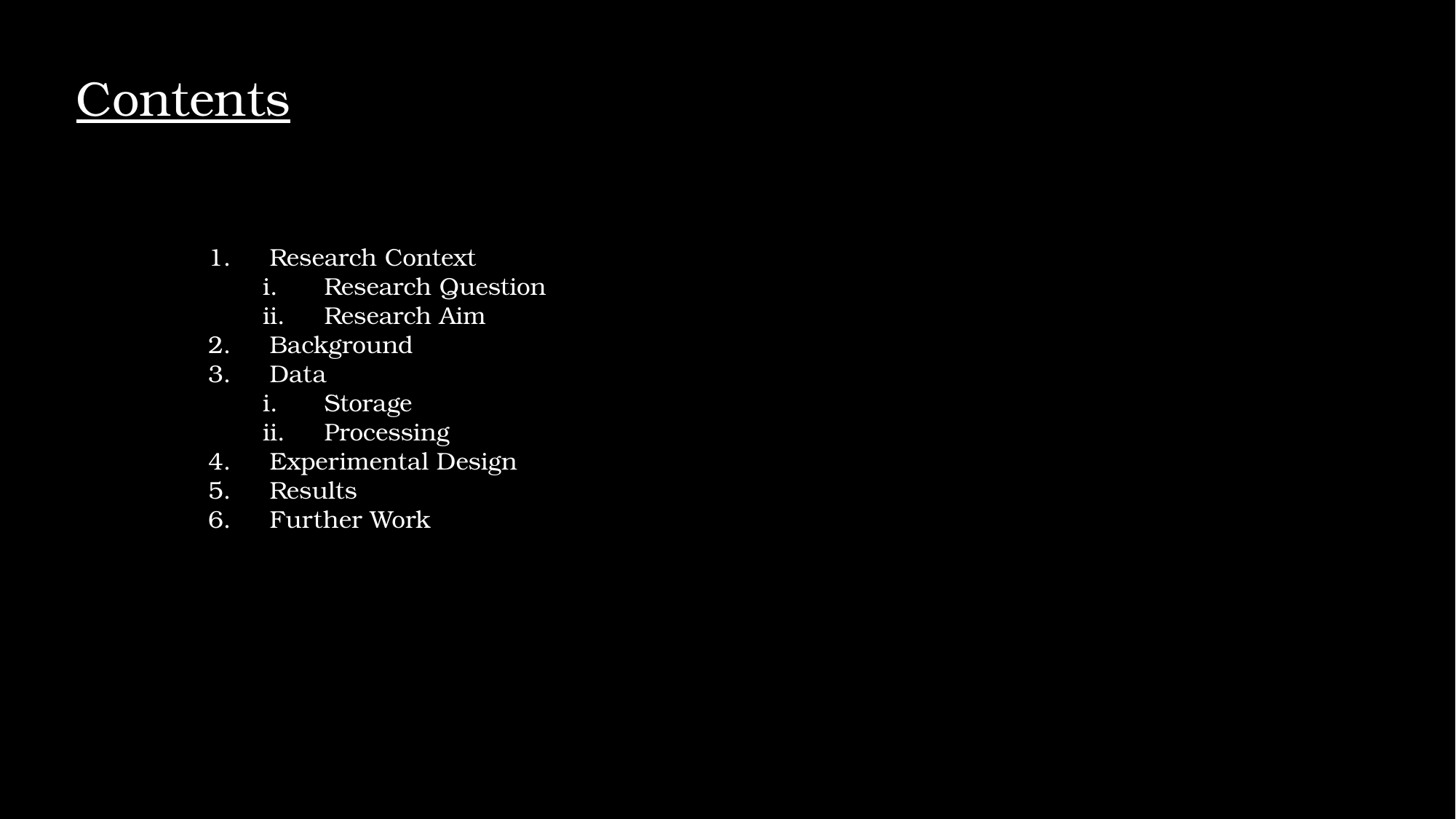

Contents
Research Context
Research Question
Research Aim
Background
Data
Storage
Processing
Experimental Design
Results
Further Work